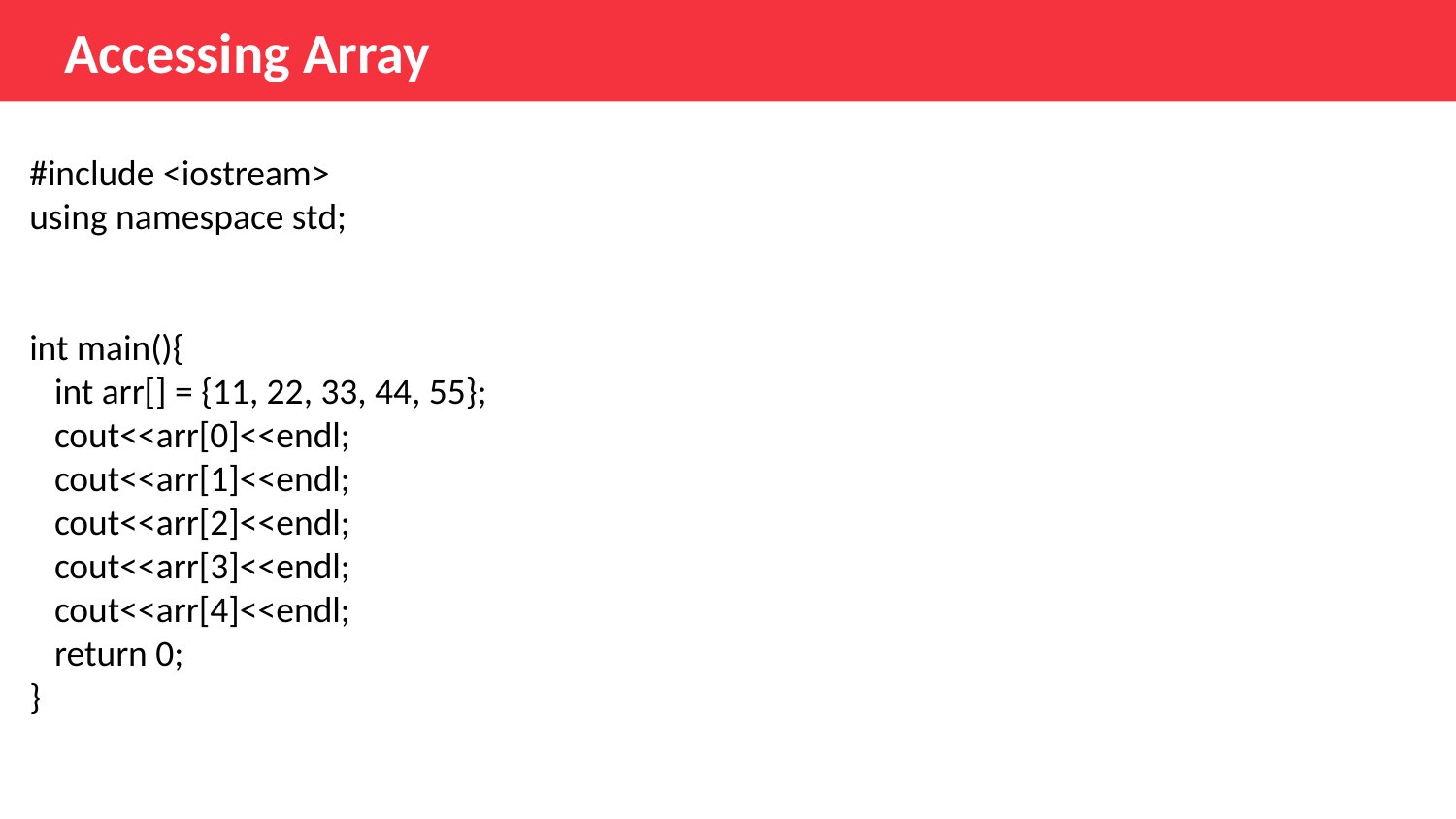

Accessing Array
#include <iostream>
using namespace std;

int main(){
   int arr[] = {11, 22, 33, 44, 55};
   cout<<arr[0]<<endl;
   cout<<arr[1]<<endl;
   cout<<arr[2]<<endl;
   cout<<arr[3]<<endl;
   cout<<arr[4]<<endl;
   return 0;
}